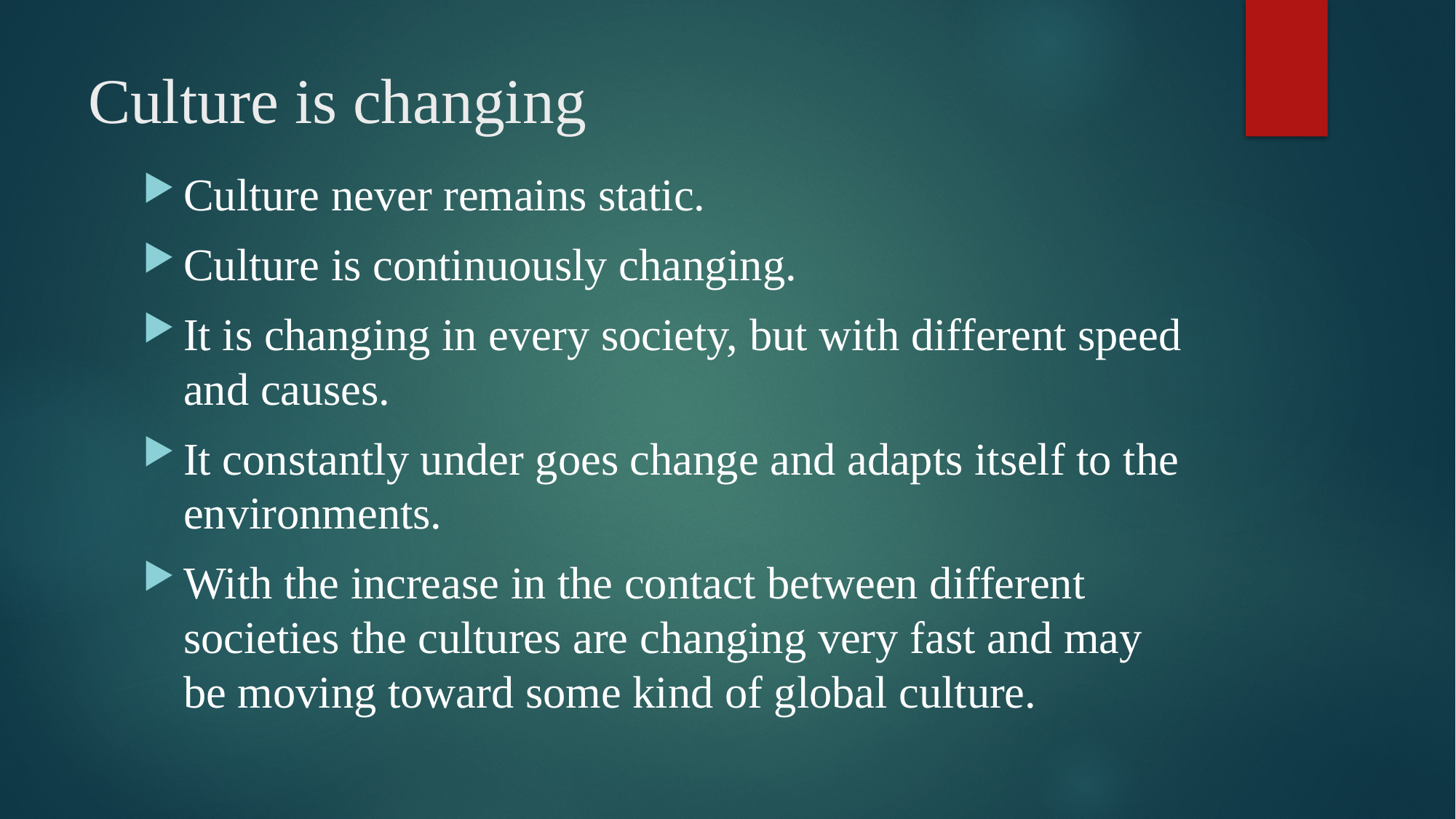

# Culture is changing
Culture never remains static.
Culture is continuously changing.
It is changing in every society, but with different speed and causes.
It constantly under goes change and adapts itself to the environments.
With the increase in the contact between different societies the cultures are changing very fast and may be moving toward some kind of global culture.